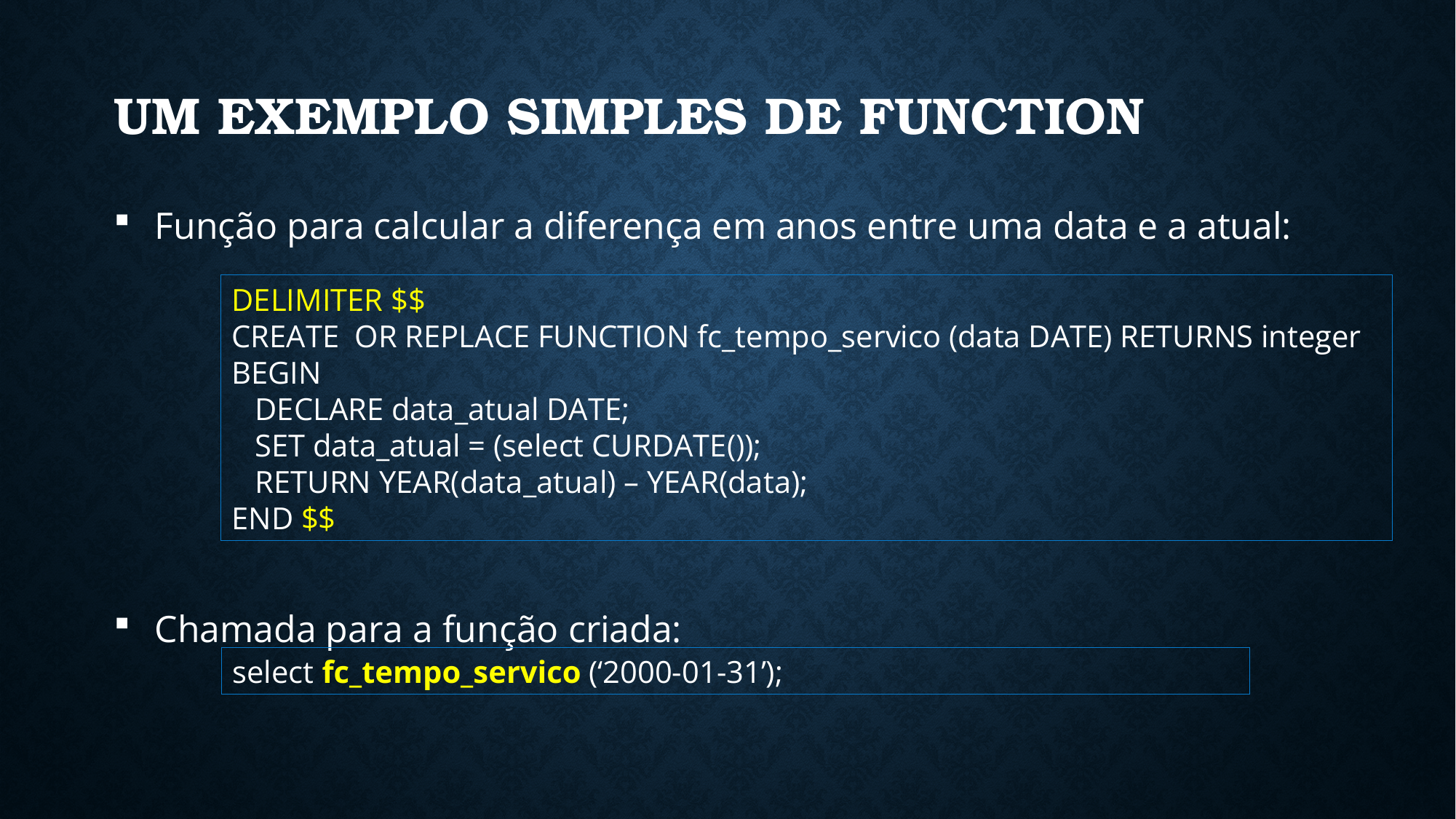

# Um exemplo simples de function
Função para calcular a diferença em anos entre uma data e a atual:

Chamada para a função criada:

DELIMITER $$
CREATE  OR REPLACE FUNCTION fc_tempo_servico (data DATE) RETURNS integer
BEGIN
   DECLARE data_atual DATE;
   SET data_atual = (select CURDATE());
   RETURN YEAR(data_atual) – YEAR(data);
END $$
select fc_tempo_servico (‘2000-01-31’);